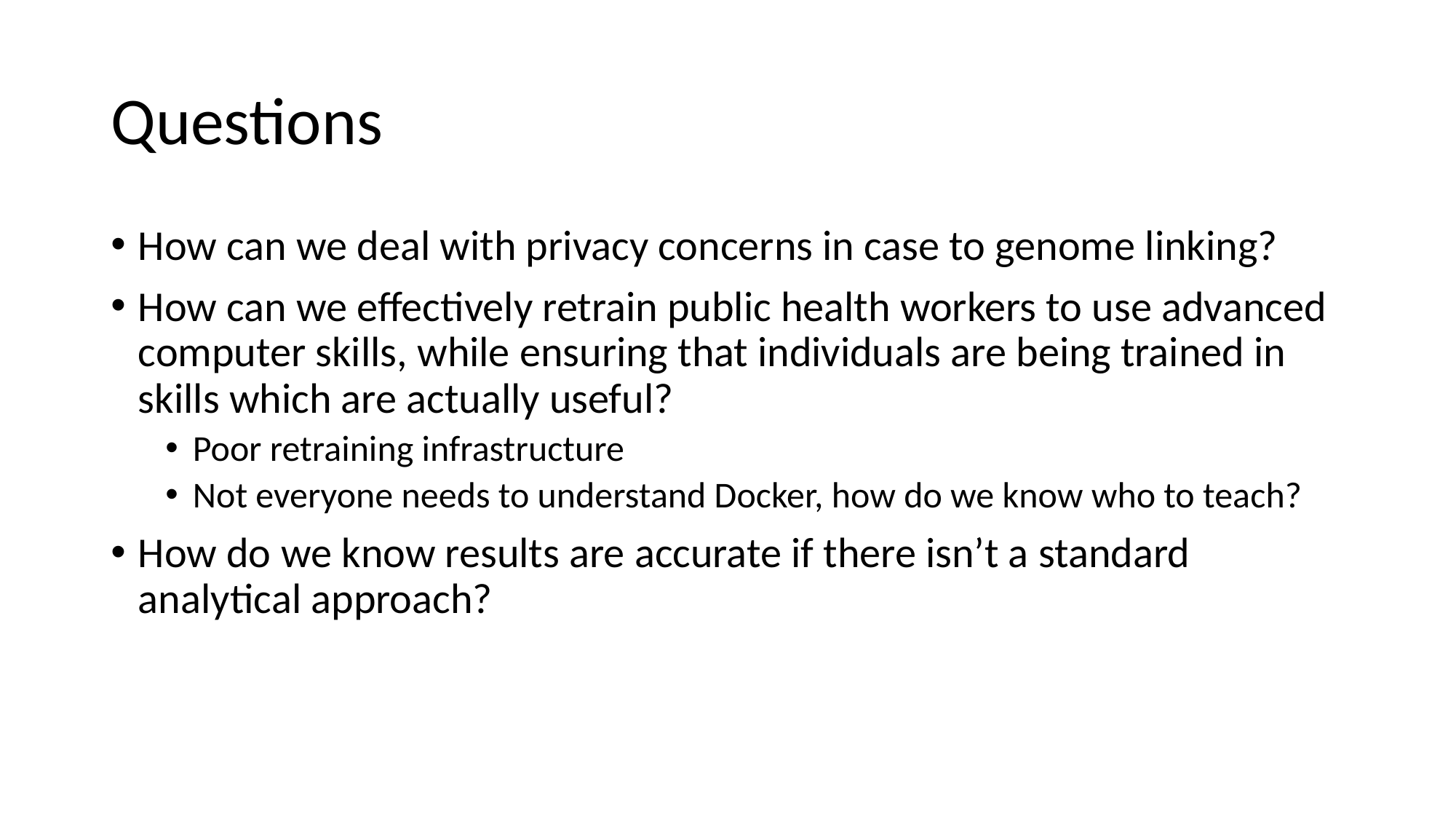

# Questions
How can we deal with privacy concerns in case to genome linking?
How can we effectively retrain public health workers to use advanced computer skills, while ensuring that individuals are being trained in skills which are actually useful?
Poor retraining infrastructure
Not everyone needs to understand Docker, how do we know who to teach?
How do we know results are accurate if there isn’t a standard analytical approach?